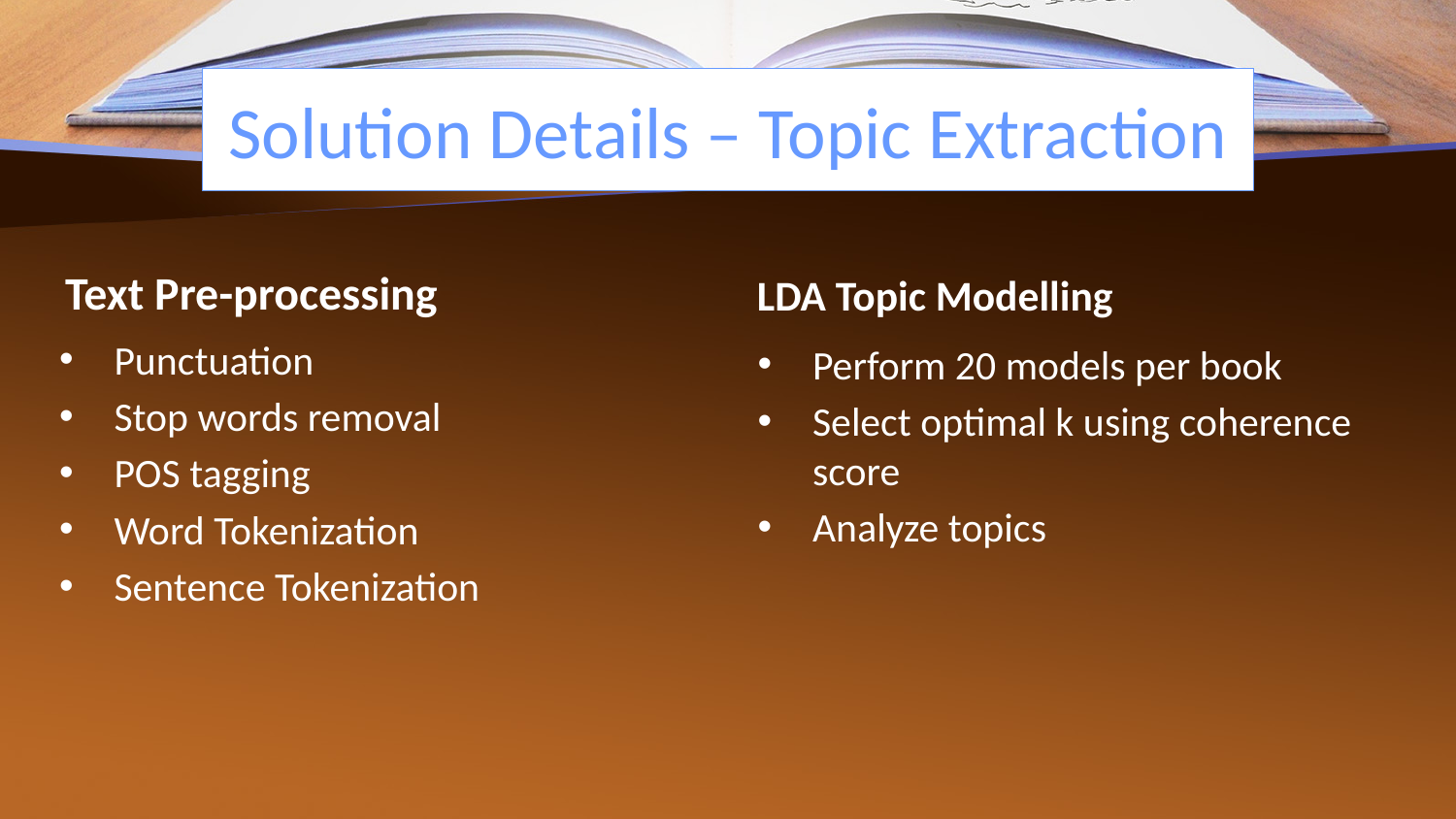

Solution Details – Topic Extraction
Text Pre-processing
LDA Topic Modelling
Punctuation
Stop words removal
POS tagging
Word Tokenization
Sentence Tokenization
Perform 20 models per book
Select optimal k using coherence score
Analyze topics